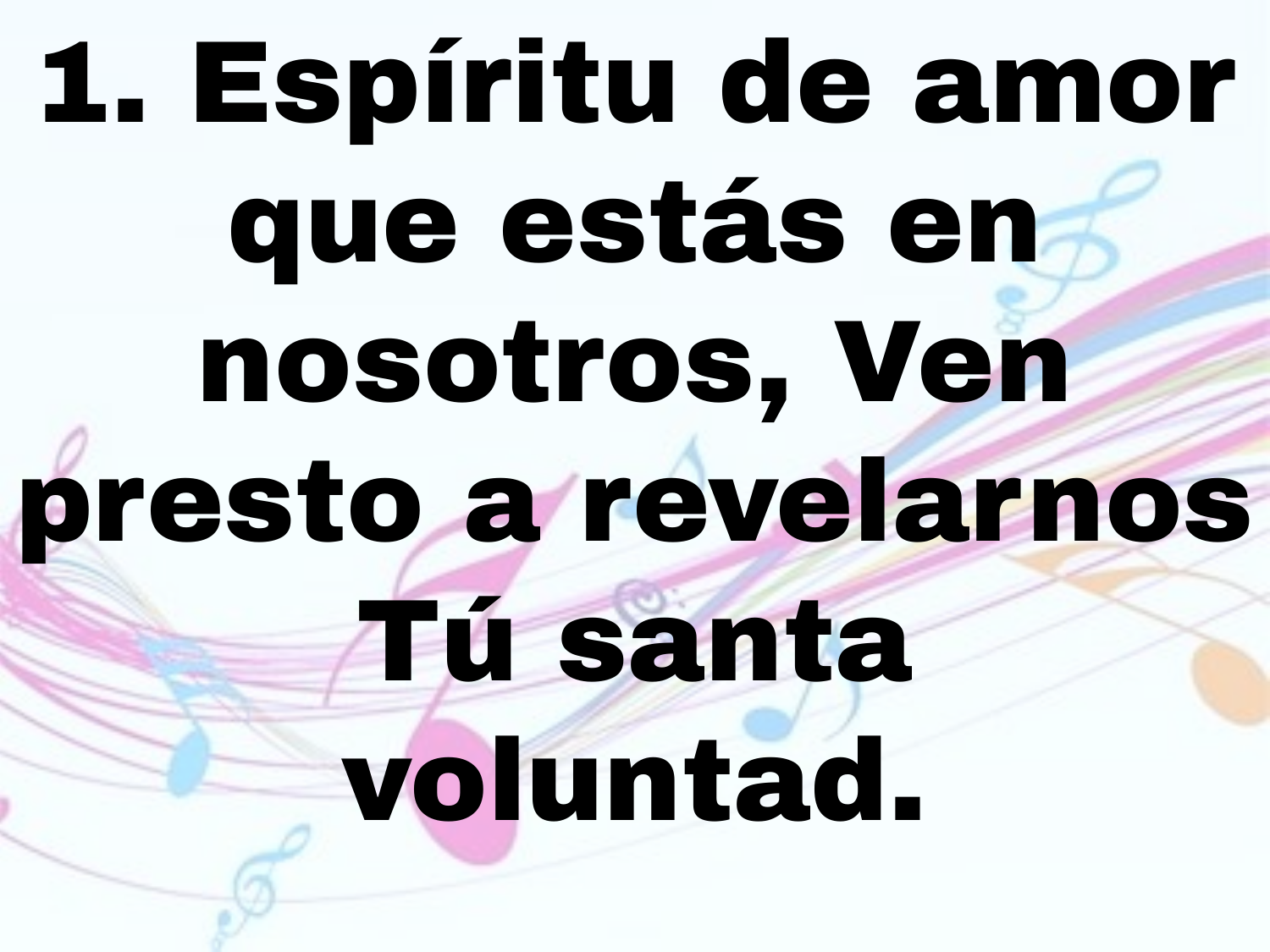

1. Espíritu de amor que estás en
nosotros, Ven presto a revelarnos Tú santa
voluntad.